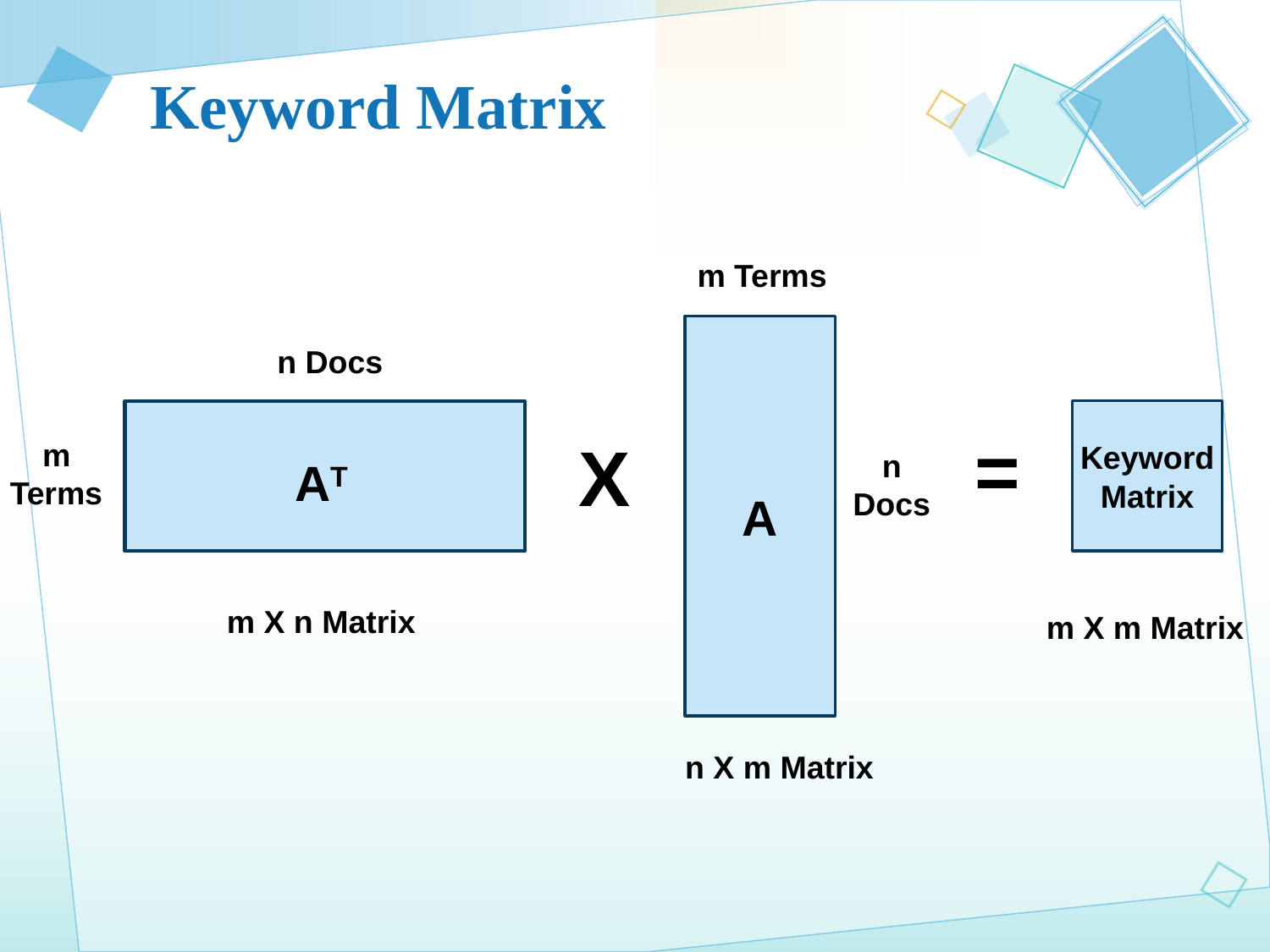

# Keyword Matrix
m Terms

A
n Docs
Keyword
Matrix
=
X
m
Terms
n
Docs
AT
m X n Matrix
m X m Matrix
n X m Matrix